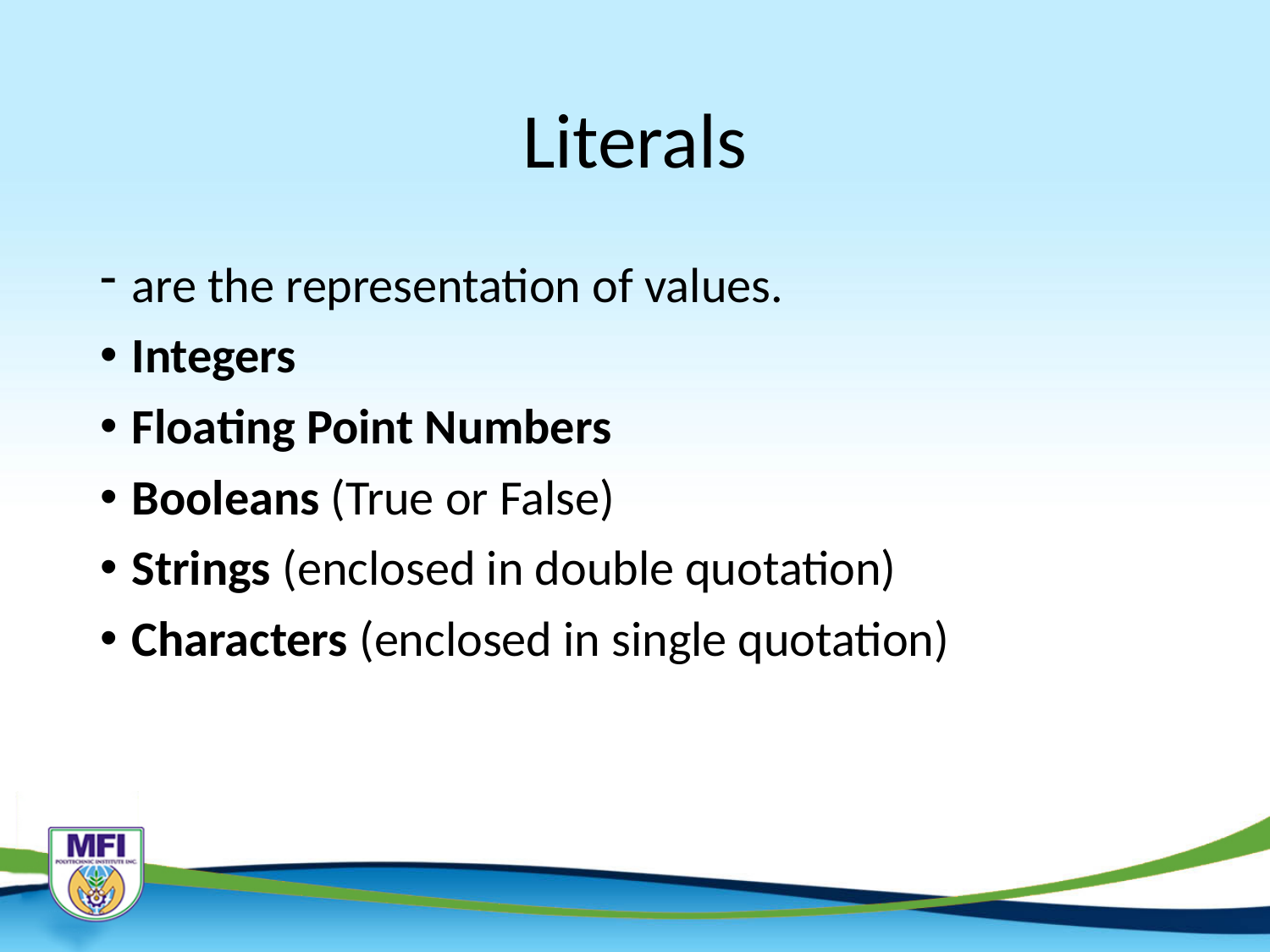

# Literals
are the representation of values.
Integers
Floating Point Numbers
Booleans (True or False)
Strings (enclosed in double quotation)
Characters (enclosed in single quotation)